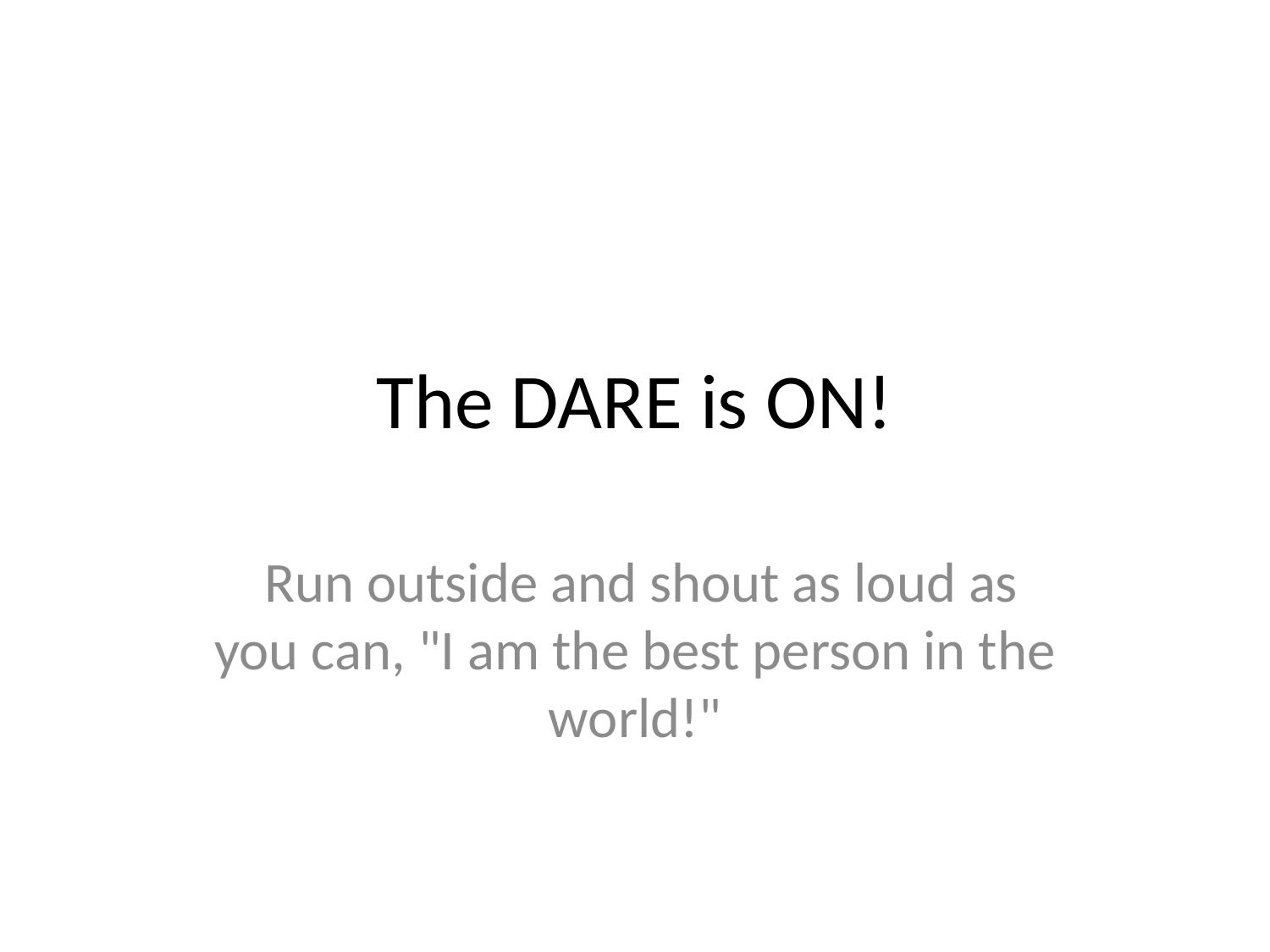

# The DARE is ON!
 Run outside and shout as loud as you can, "I am the best person in the world!"